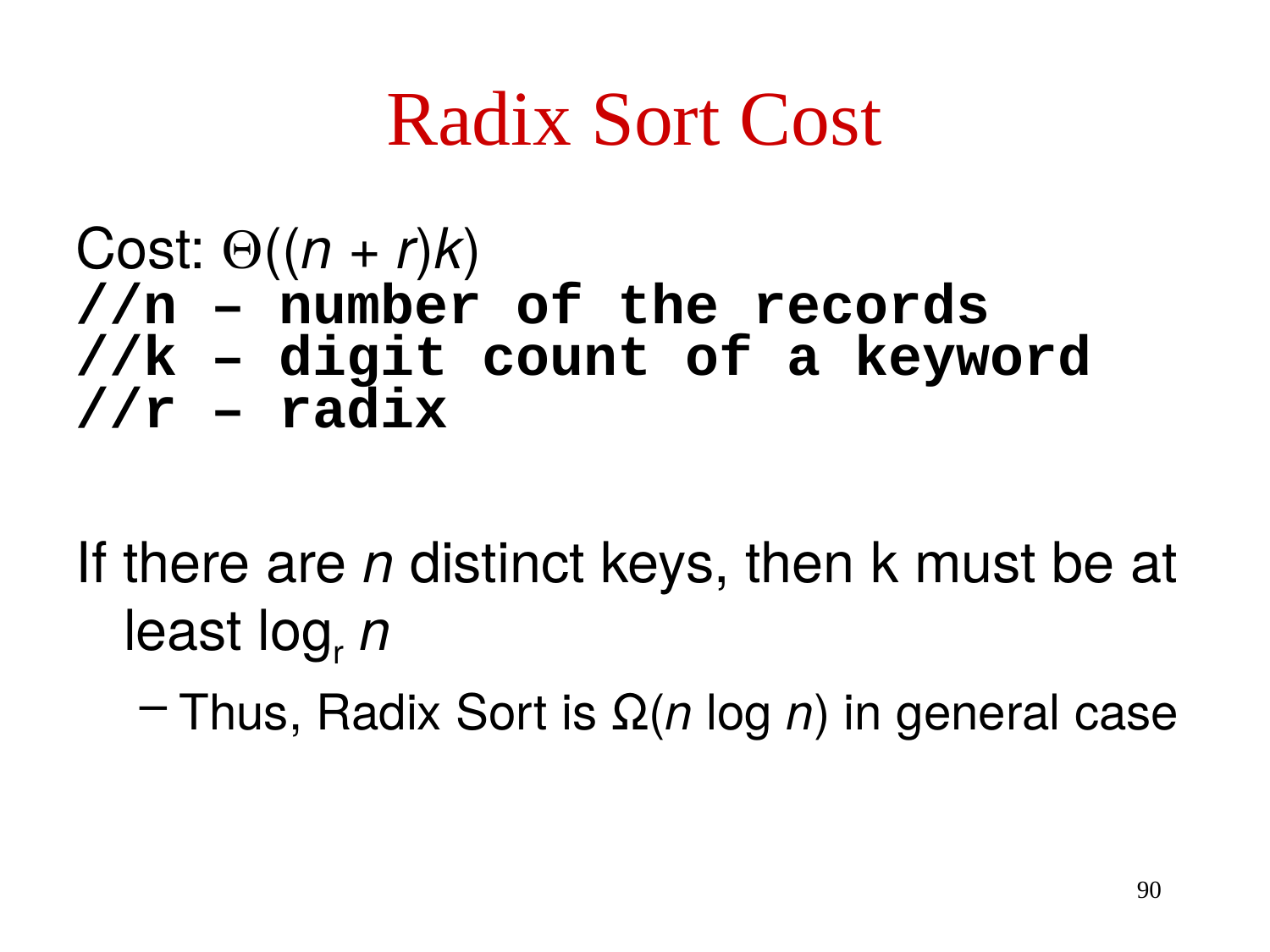

# Radix Sort Cost
Cost: Θ((n + r)k)
//n – number of the records
//k – digit count of a keyword
//r – radix

If there are n distinct keys, then k must be at least logr n
Thus, Radix Sort is Ω(n log n) in general case
90